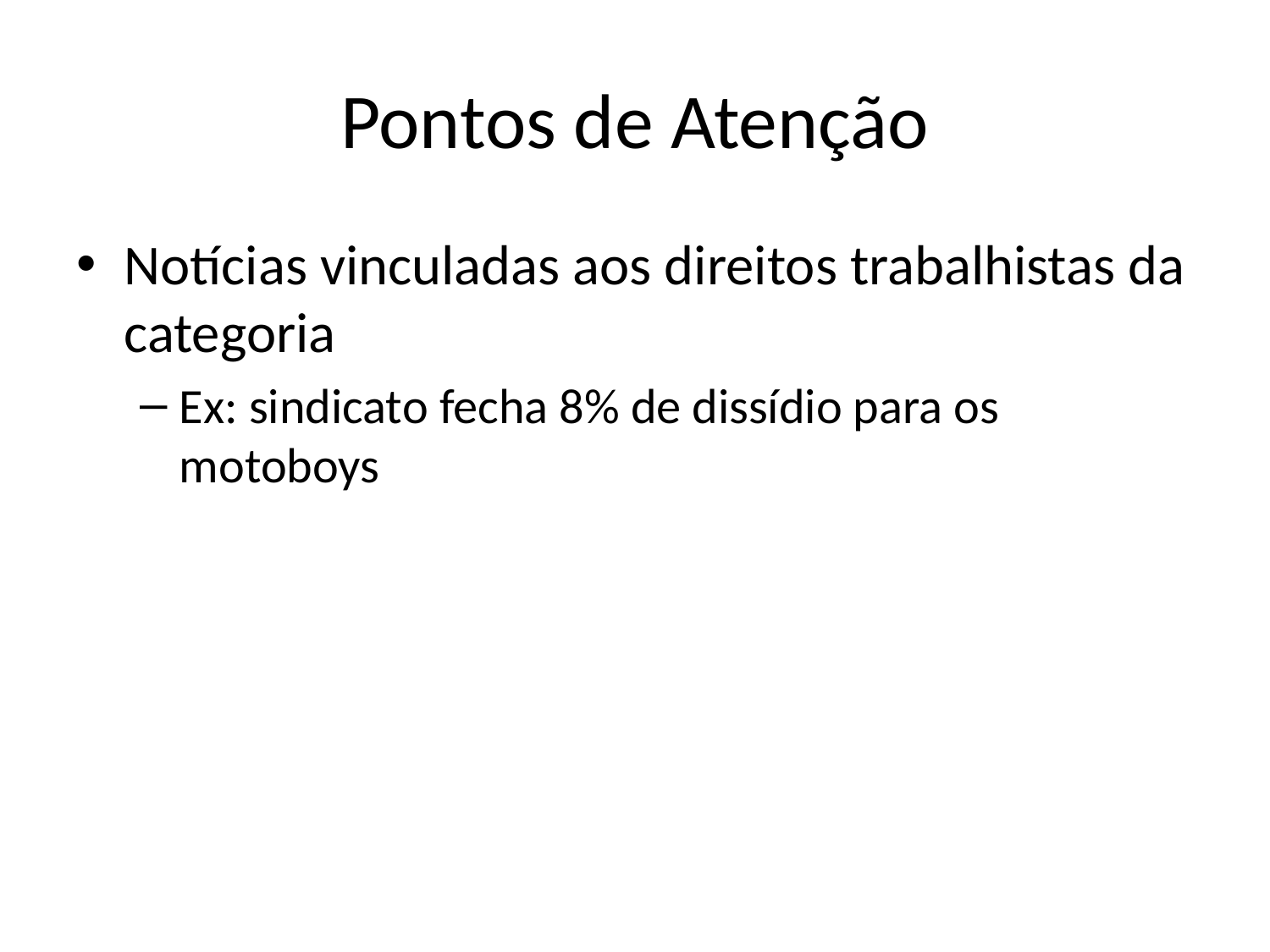

# Pontos de Atenção
Notícias vinculadas aos direitos trabalhistas da categoria
Ex: sindicato fecha 8% de dissídio para os motoboys